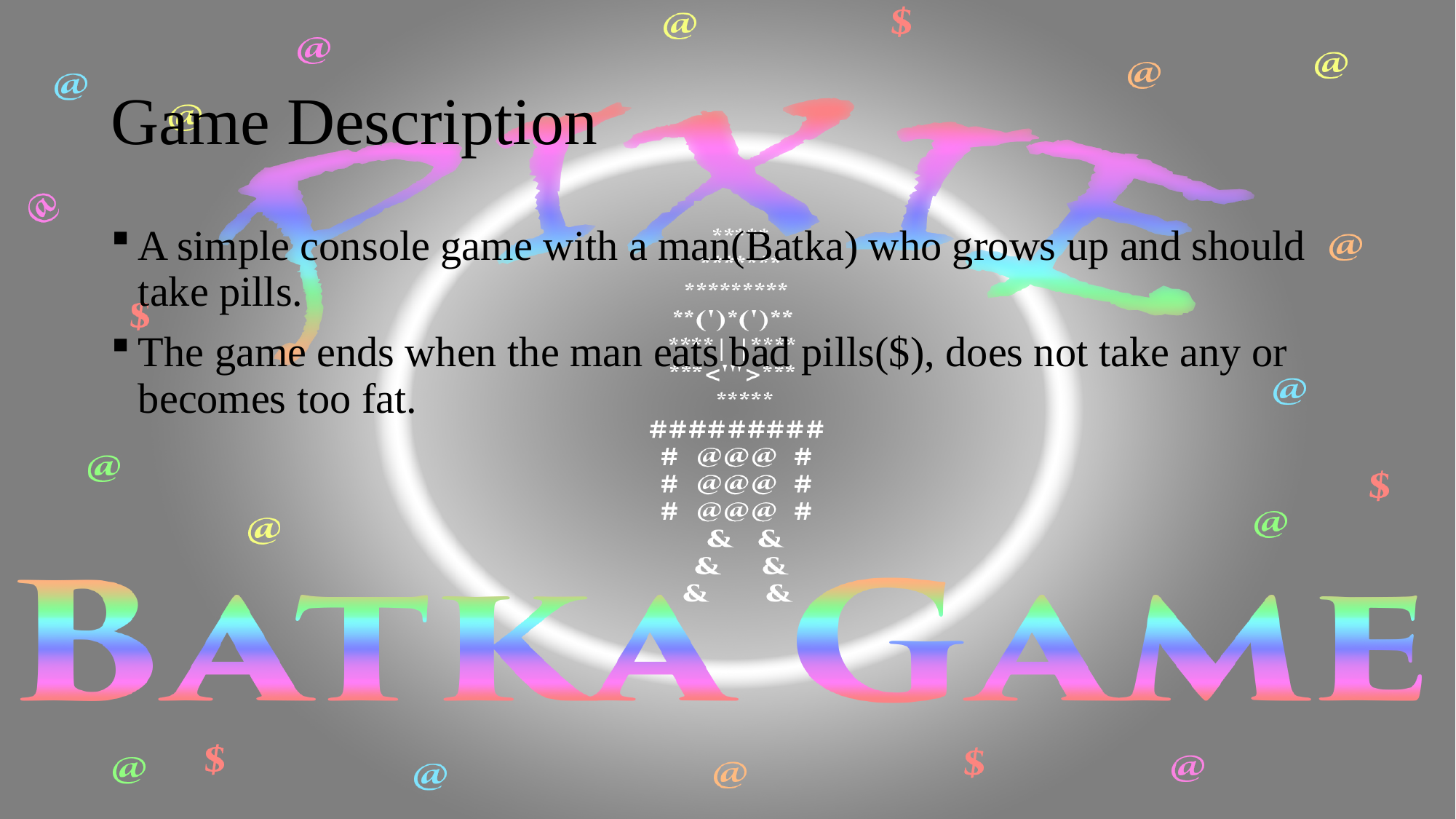

# Game Description
A simple console game with a man(Batka) who grows up and should take pills.
The game ends when the man eats bad pills($), does not take any or becomes too fat.